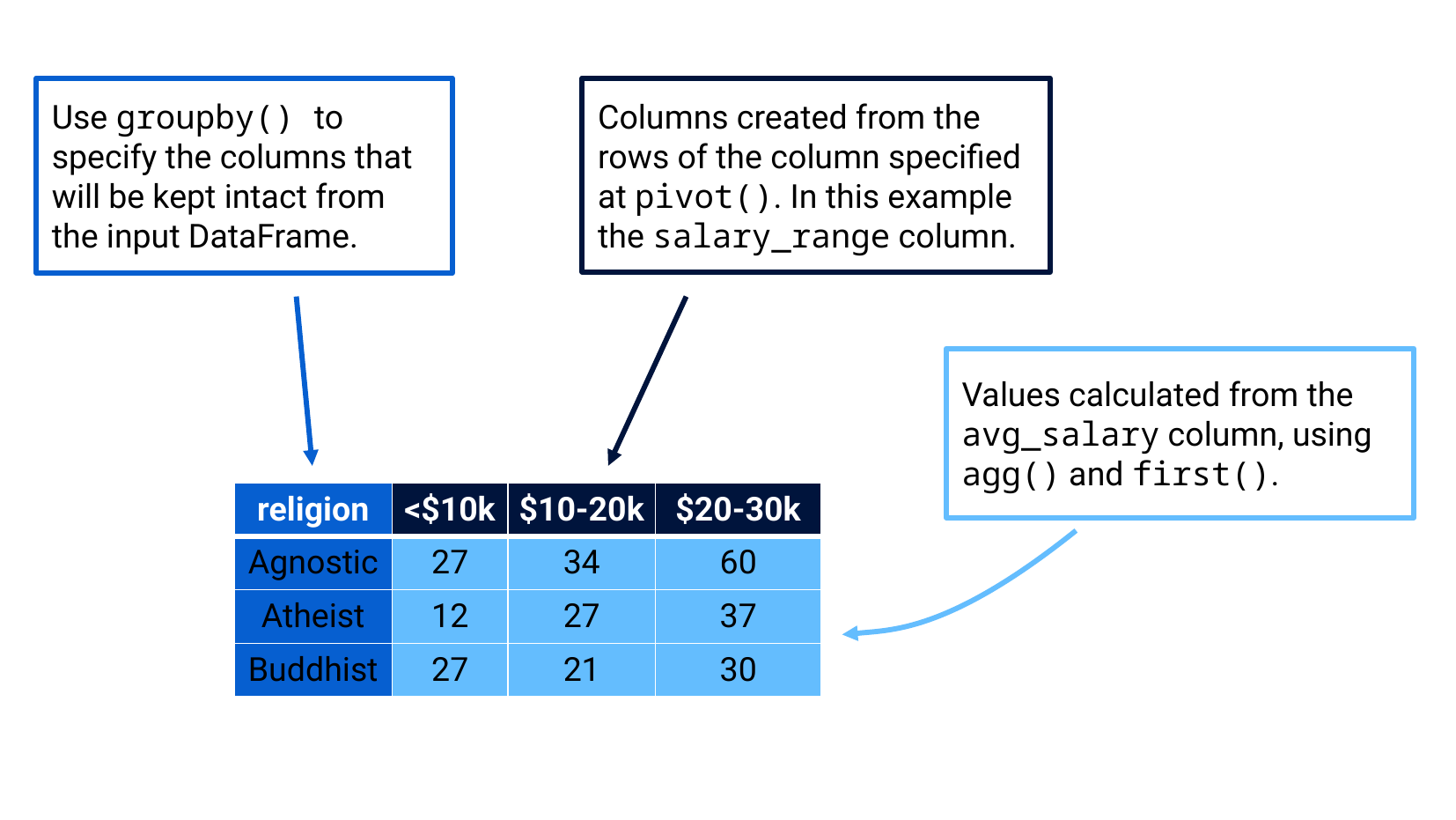

Use groupby() to specify the columns that will be kept intact from the input DataFrame.
Columns created from the rows of the column specified at pivot(). In this example the salary_range column.

Values calculated from the avg_salary column, using agg() and first().
| religion | <$10k | $10-20k | $20-30k |
| --- | --- | --- | --- |
| Agnostic | 27 | 34 | 60 |
| Atheist | 12 | 27 | 37 |
| Buddhist | 27 | 21 | 30 |